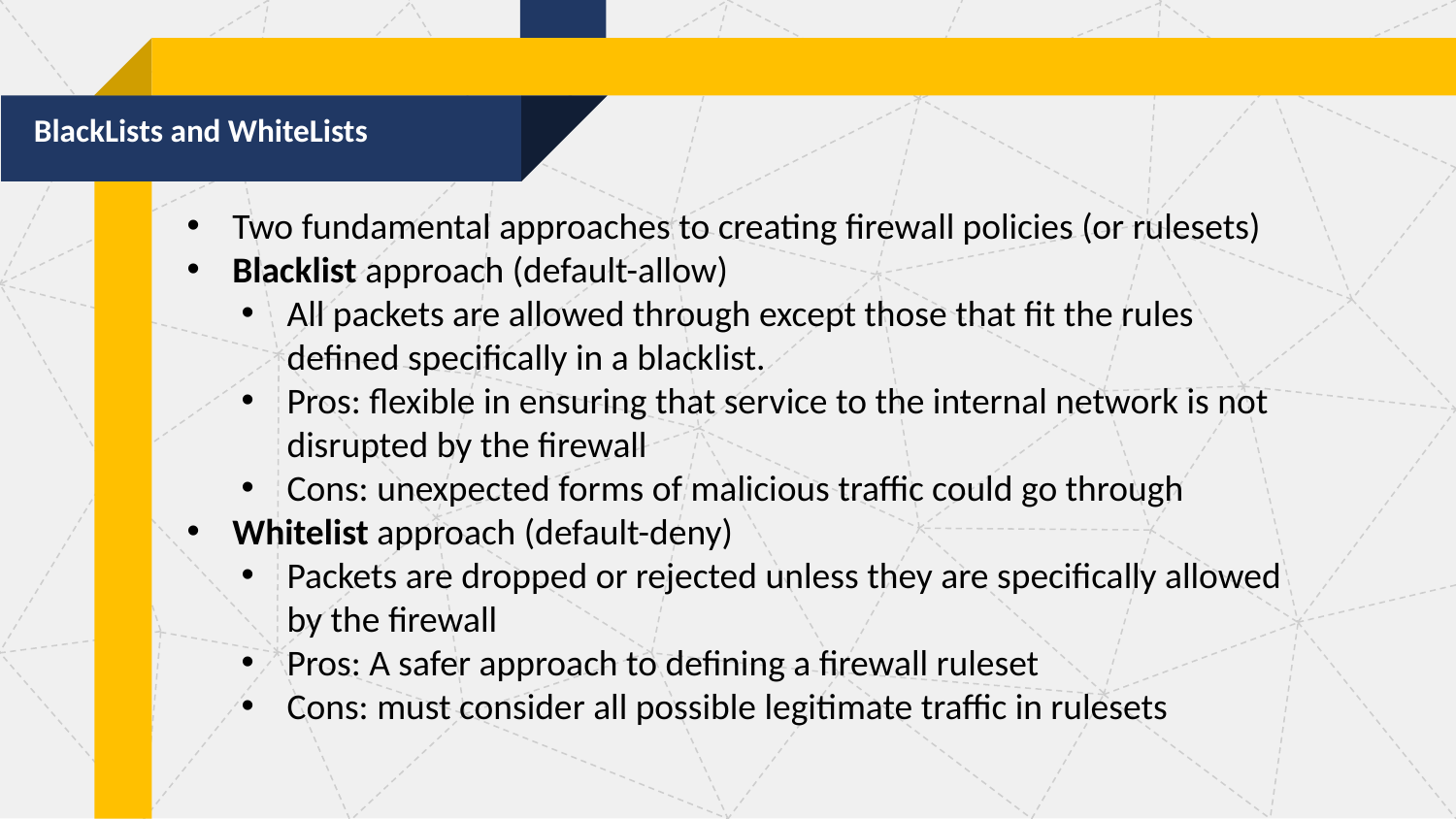

BlackLists and WhiteLists

Two fundamental approaches to creating firewall policies (or rulesets)
Blacklist approach (default-allow)
All packets are allowed through except those that fit the rules defined specifically in a blacklist.
Pros: flexible in ensuring that service to the internal network is not disrupted by the firewall
Cons: unexpected forms of malicious traffic could go through
Whitelist approach (default-deny)
Packets are dropped or rejected unless they are specifically allowed by the firewall
Pros: A safer approach to defining a firewall ruleset
Cons: must consider all possible legitimate traffic in rulesets